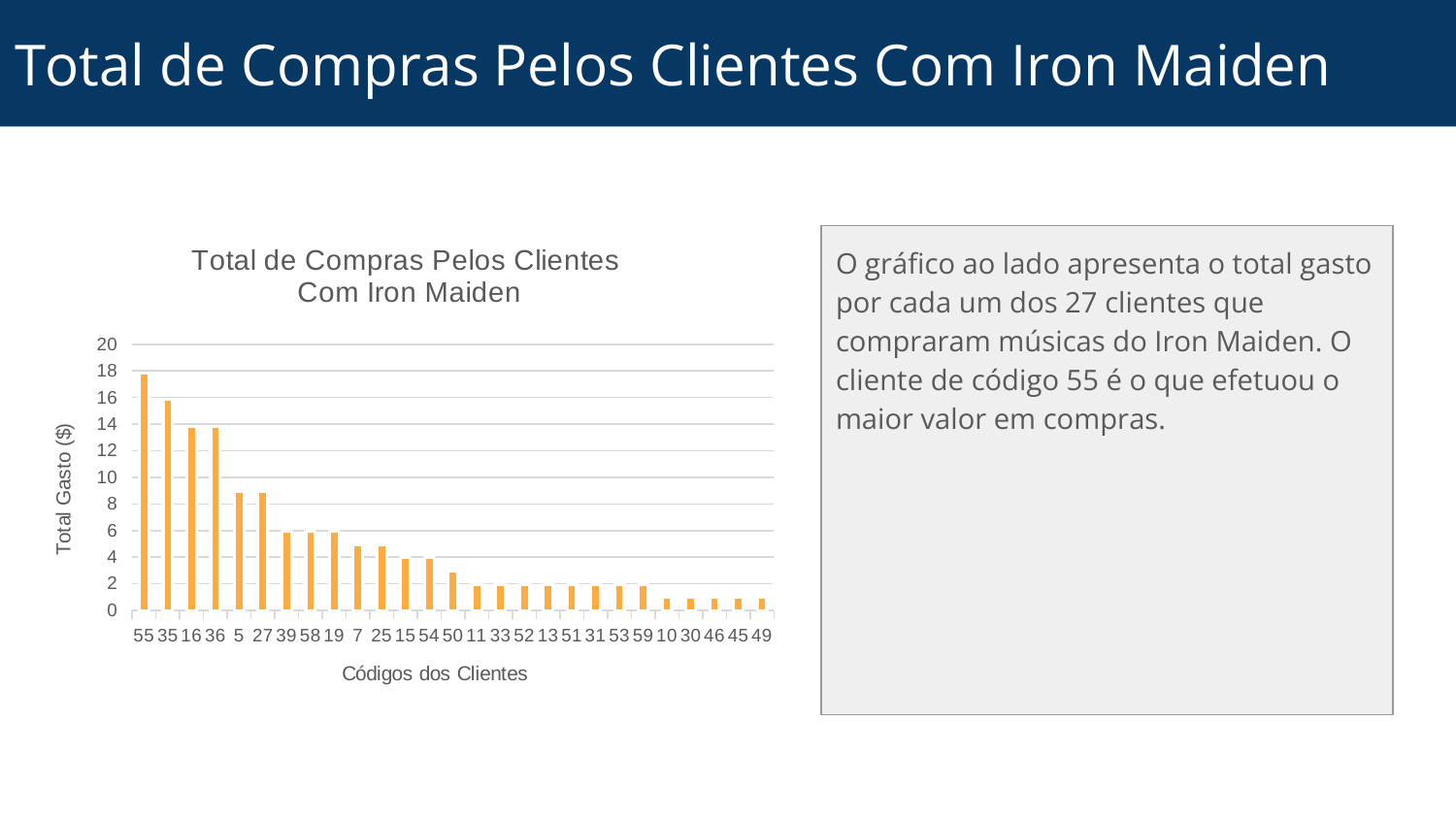

# Total de Compras Pelos Clientes Com Iron Maiden

### Chart: Total de Compras Pelos Clientes
Com Iron Maiden

| Category | AmountSpent |
|---|---|
| 55 | 17.82 |
| 35 | 15.84 |
| 16 | 13.86 |
| 36 | 13.86 |
| 5 | 8.91 |
| 27 | 8.91 |
| 39 | 5.94 |
| 58 | 5.94 |
| 19 | 5.94 |
| 7 | 4.95 |
| 25 | 4.95 |
| 15 | 3.96 |
| 54 | 3.96 |
| 50 | 2.97 |
| 11 | 1.98 |
| 33 | 1.98 |
| 52 | 1.98 |
| 13 | 1.98 |
| 51 | 1.98 |
| 31 | 1.98 |
| 53 | 1.98 |
| 59 | 1.98 |
| 10 | 0.99 |
| 30 | 0.99 |
| 46 | 0.99 |
| 45 | 0.99 |
| 49 | 0.99 |
O gráfico ao lado apresenta o total gasto por cada um dos 27 clientes que compraram músicas do Iron Maiden. O cliente de código 55 é o que efetuou o maior valor em compras.